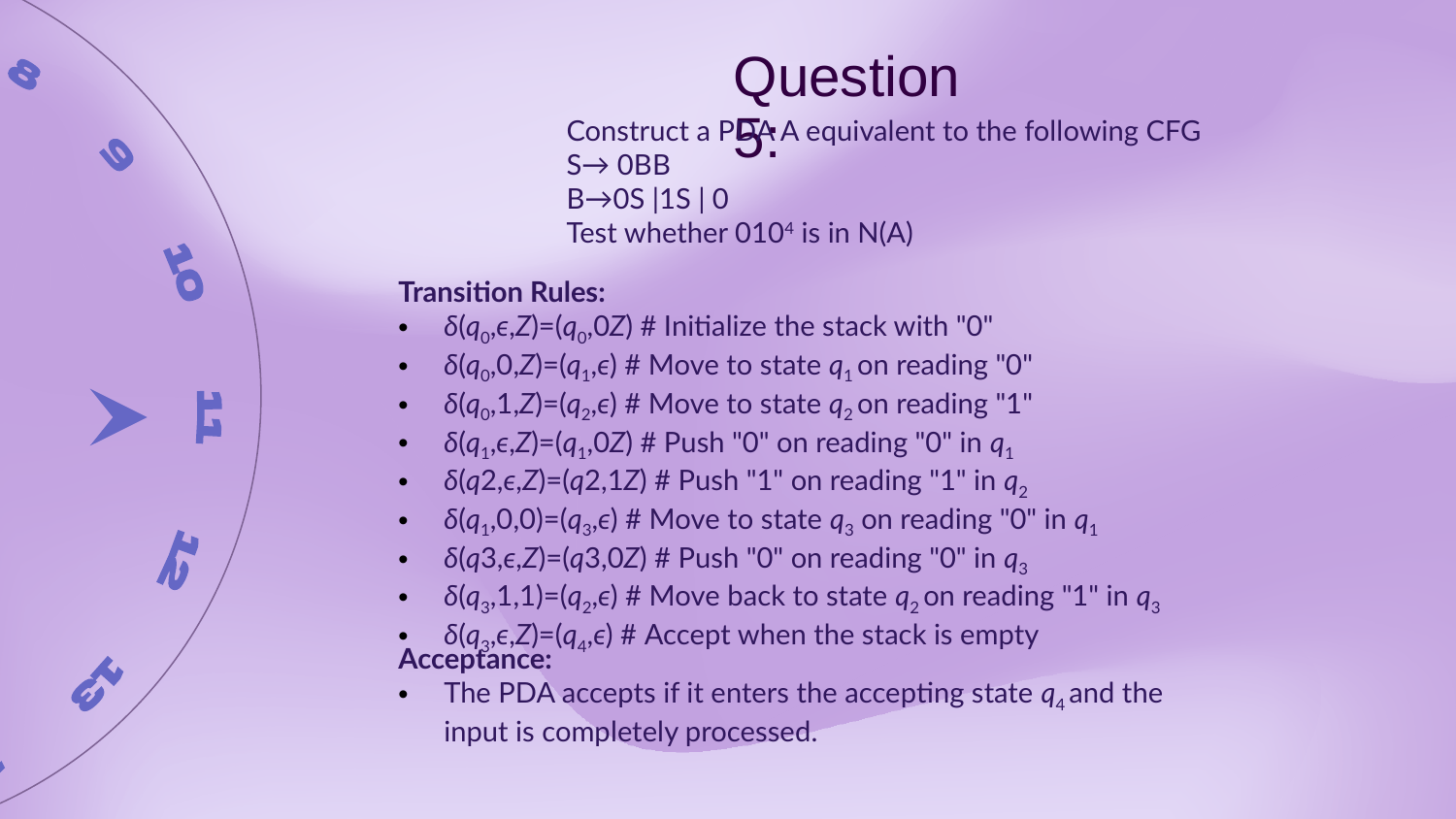

Question 5:
Construct a PDA A equivalent to the following CFG
S→ 0BB
B→0S |1S | 0
Test whether 0104 is in N(A)
Transition Rules:
δ(q0​,ϵ,Z)=(q0​,0Z) # Initialize the stack with "0"
δ(q0​,0,Z)=(q1​,ϵ) # Move to state q1​ on reading "0"
δ(q0​,1,Z)=(q2​,ϵ) # Move to state q2​ on reading "1"
δ(q1​,ϵ,Z)=(q1​,0Z) # Push "0" on reading "0" in q1​
δ(q2​,ϵ,Z)=(q2​,1Z) # Push "1" on reading "1" in q2​
δ(q1​,0,0)=(q3​,ϵ) # Move to state q3​ on reading "0" in q1​
δ(q3​,ϵ,Z)=(q3​,0Z) # Push "0" on reading "0" in q3​
δ(q3​,1,1)=(q2​,ϵ) # Move back to state q2​ on reading "1" in q3​
δ(q3​,ϵ,Z)=(q4​,ϵ) # Accept when the stack is empty

Acceptance:
The PDA accepts if it enters the accepting state q4​ and the input is completely processed.